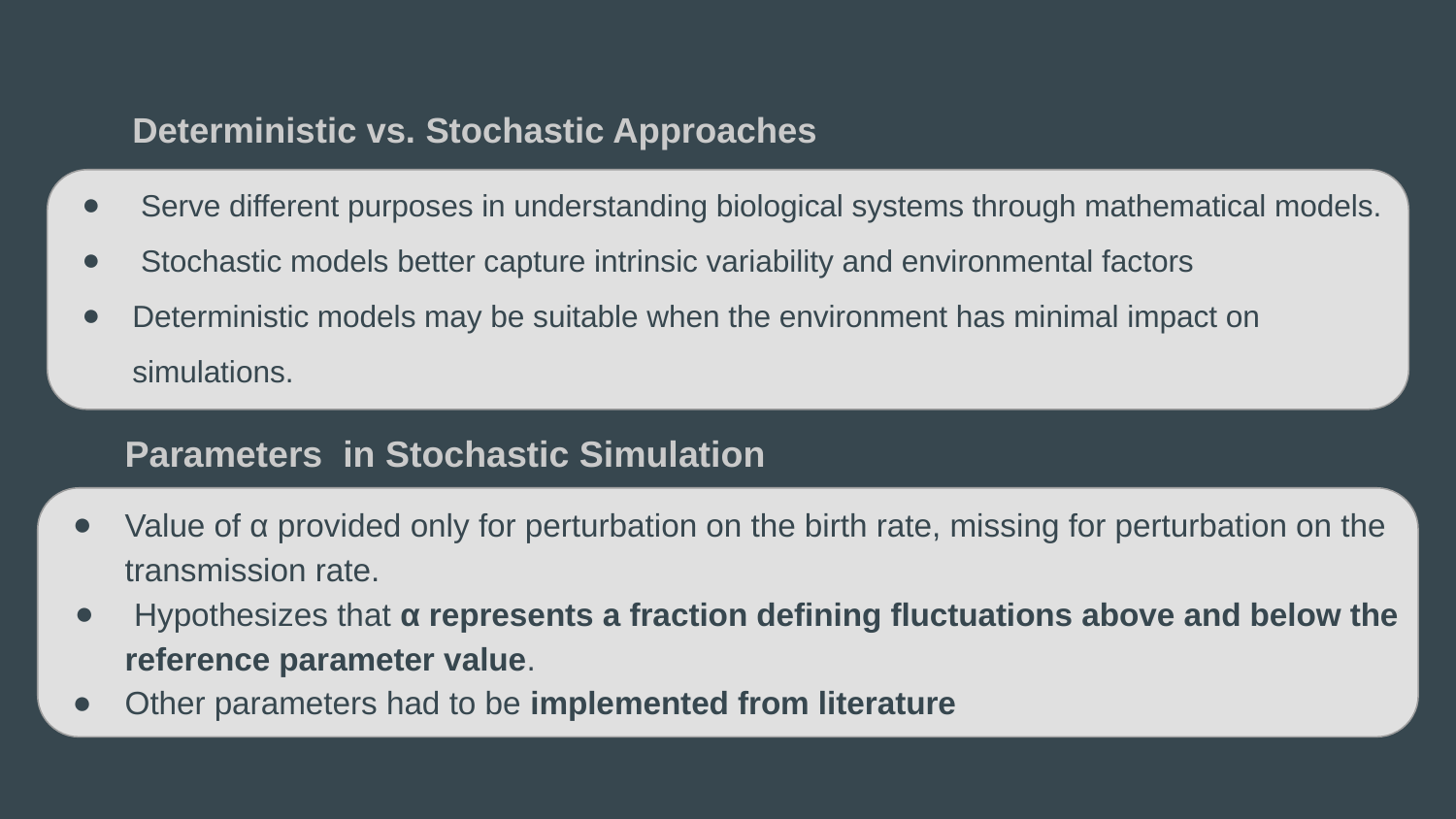

Deterministic vs. Stochastic Approaches
 Serve different purposes in understanding biological systems through mathematical models.
 Stochastic models better capture intrinsic variability and environmental factors
Deterministic models may be suitable when the environment has minimal impact on simulations.

Parameters  in Stochastic Simulation
Value of α provided only for perturbation on the birth rate, missing for perturbation on the transmission rate.
 Hypothesizes that α represents a fraction defining fluctuations above and below the reference parameter value.
Other parameters had to be implemented from literature